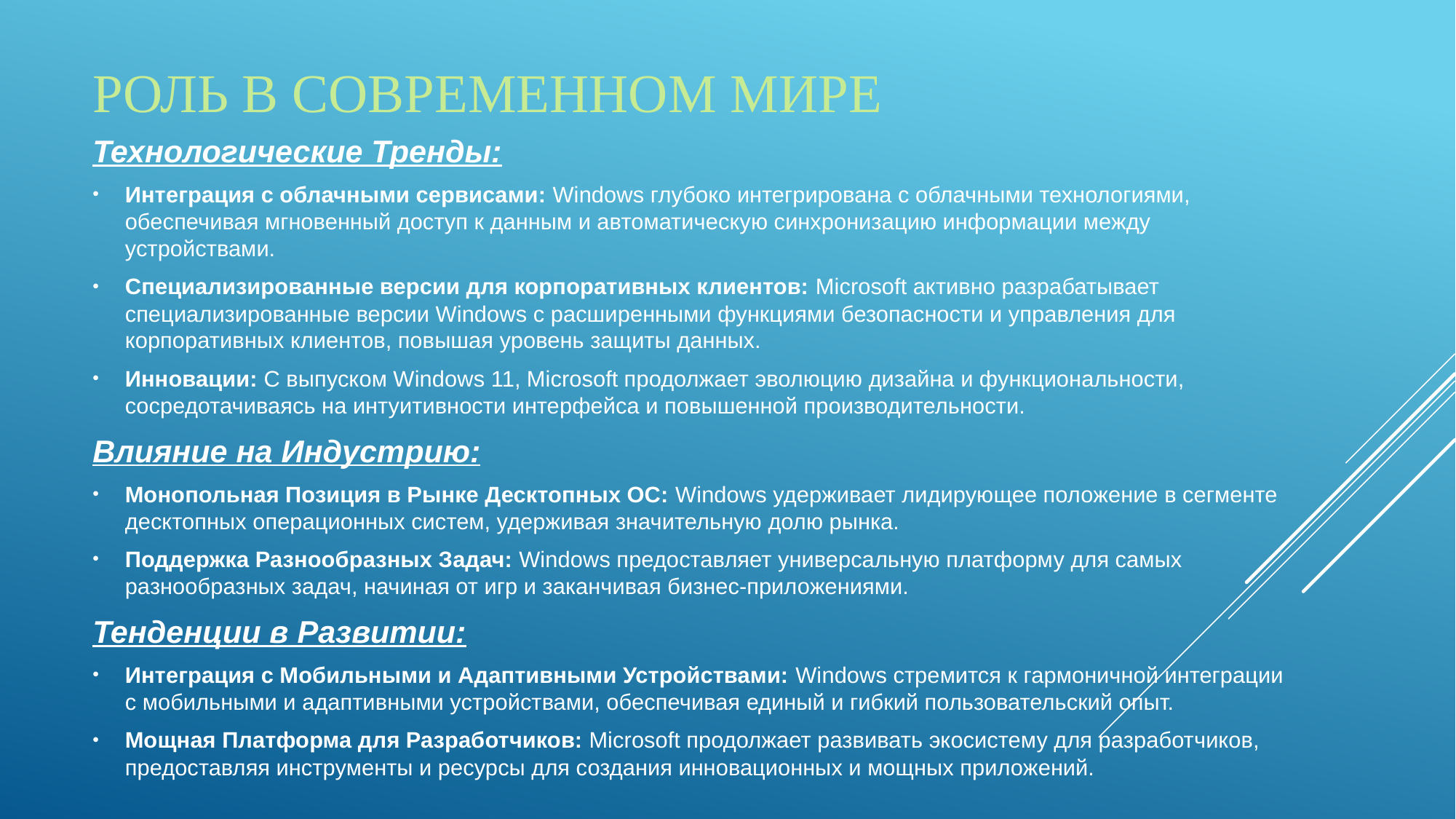

# Роль в современном мире
Технологические Тренды:
Интеграция с облачными сервисами: Windows глубоко интегрирована с облачными технологиями, обеспечивая мгновенный доступ к данным и автоматическую синхронизацию информации между устройствами.
Специализированные версии для корпоративных клиентов: Microsoft активно разрабатывает специализированные версии Windows с расширенными функциями безопасности и управления для корпоративных клиентов, повышая уровень защиты данных.
Инновации: С выпуском Windows 11, Microsoft продолжает эволюцию дизайна и функциональности, сосредотачиваясь на интуитивности интерфейса и повышенной производительности.
Влияние на Индустрию:
Монопольная Позиция в Рынке Десктопных ОС: Windows удерживает лидирующее положение в сегменте десктопных операционных систем, удерживая значительную долю рынка.
Поддержка Разнообразных Задач: Windows предоставляет универсальную платформу для самых разнообразных задач, начиная от игр и заканчивая бизнес-приложениями.
Тенденции в Развитии:
Интеграция с Мобильными и Адаптивными Устройствами: Windows стремится к гармоничной интеграции с мобильными и адаптивными устройствами, обеспечивая единый и гибкий пользовательский опыт.
Мощная Платформа для Разработчиков: Microsoft продолжает развивать экосистему для разработчиков, предоставляя инструменты и ресурсы для создания инновационных и мощных приложений.